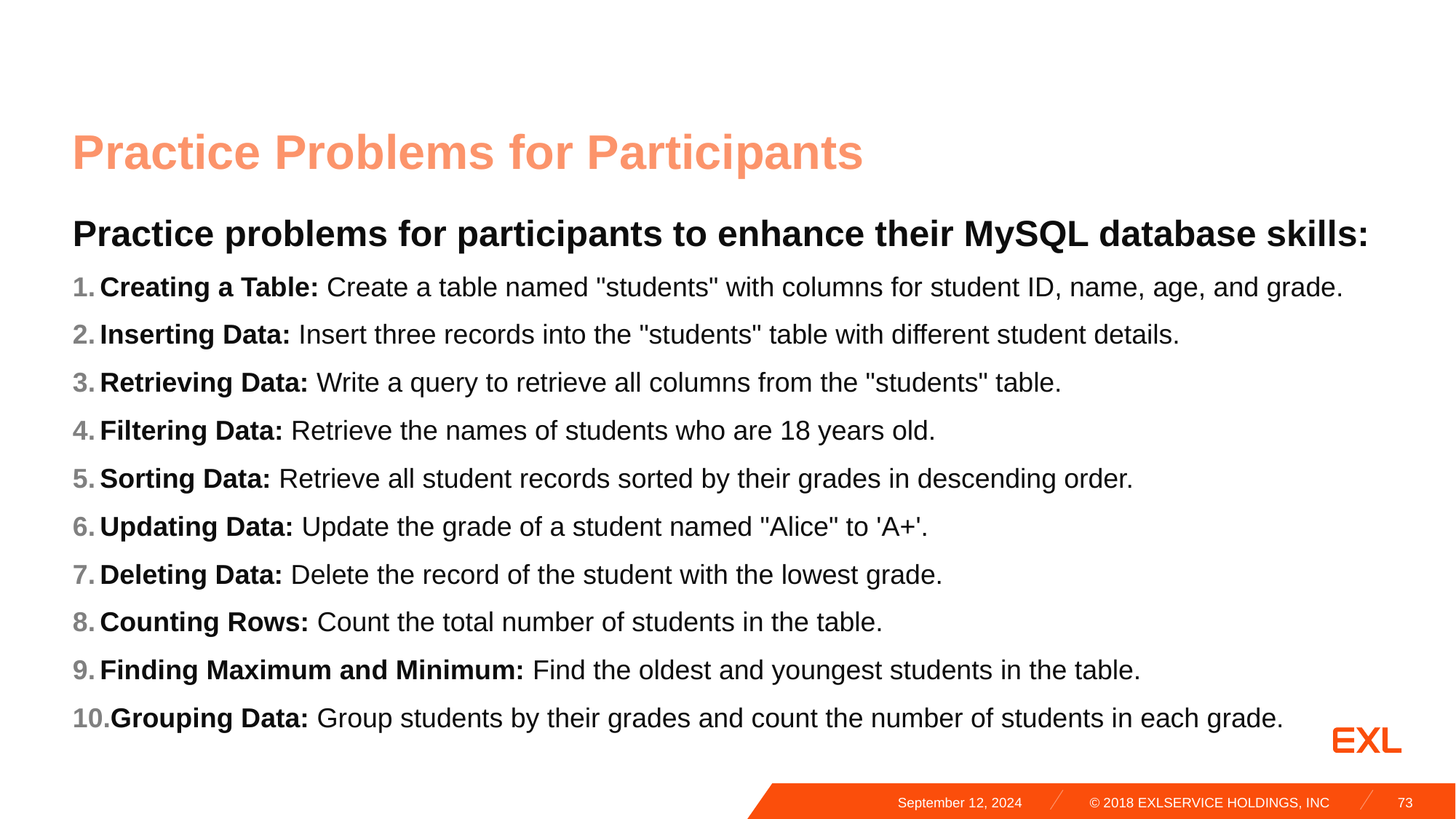

# Practice Problems for Participants
Practice problems for participants to enhance their MySQL database skills:
Creating a Table: Create a table named "students" with columns for student ID, name, age, and grade.
Inserting Data: Insert three records into the "students" table with different student details.
Retrieving Data: Write a query to retrieve all columns from the "students" table.
Filtering Data: Retrieve the names of students who are 18 years old.
Sorting Data: Retrieve all student records sorted by their grades in descending order.
Updating Data: Update the grade of a student named "Alice" to 'A+'.
Deleting Data: Delete the record of the student with the lowest grade.
Counting Rows: Count the total number of students in the table.
Finding Maximum and Minimum: Find the oldest and youngest students in the table.
Grouping Data: Group students by their grades and count the number of students in each grade.